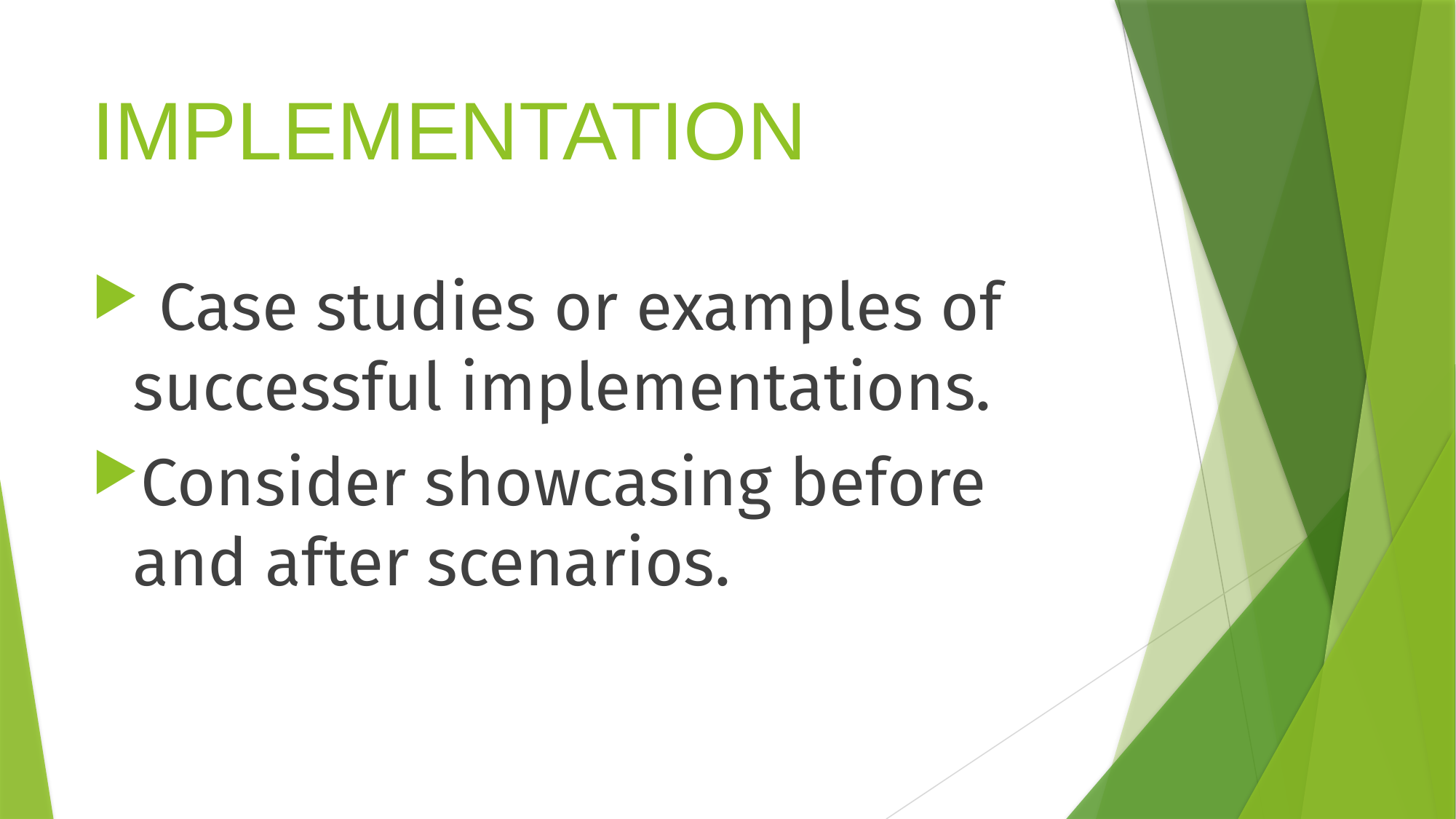

# IMPLEMENTATION
 Case studies or examples of successful implementations.
Consider showcasing before and after scenarios.